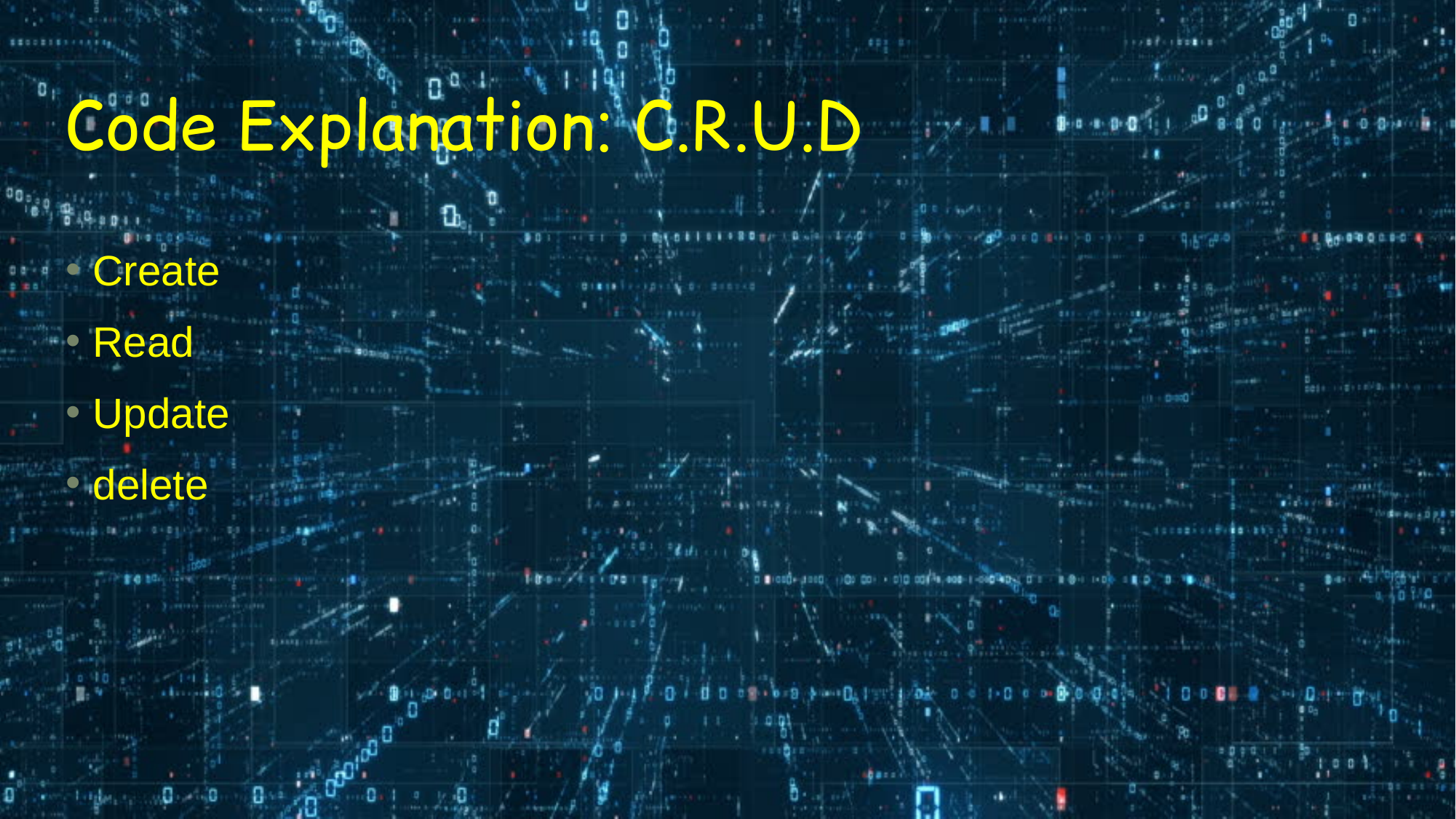

# Code Explanation: C.R.U.D
Create
Read
Update
delete